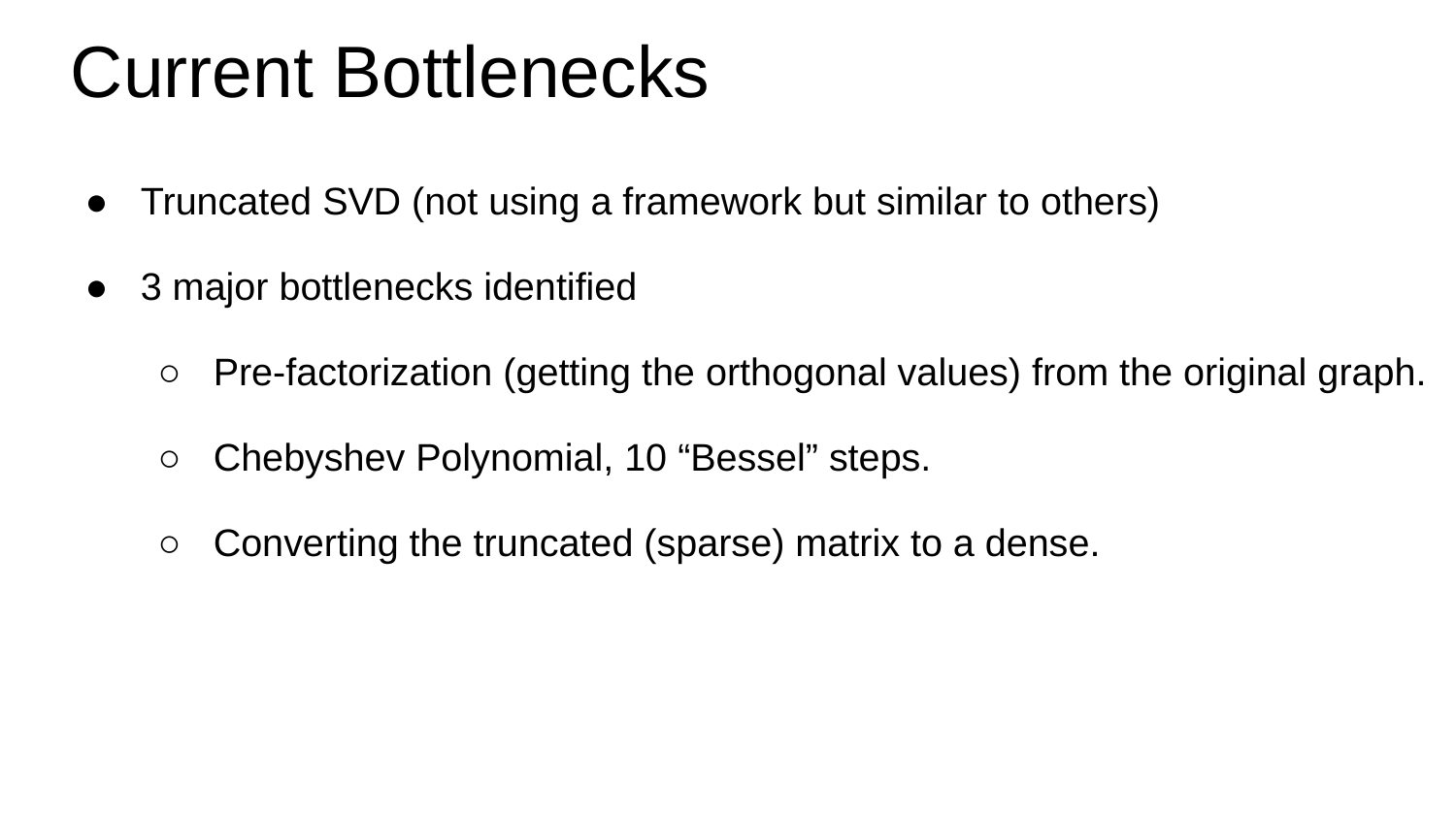

# Current Bottlenecks
Truncated SVD (not using a framework but similar to others)
3 major bottlenecks identified
Pre-factorization (getting the orthogonal values) from the original graph.
Chebyshev Polynomial, 10 “Bessel” steps.
Converting the truncated (sparse) matrix to a dense.